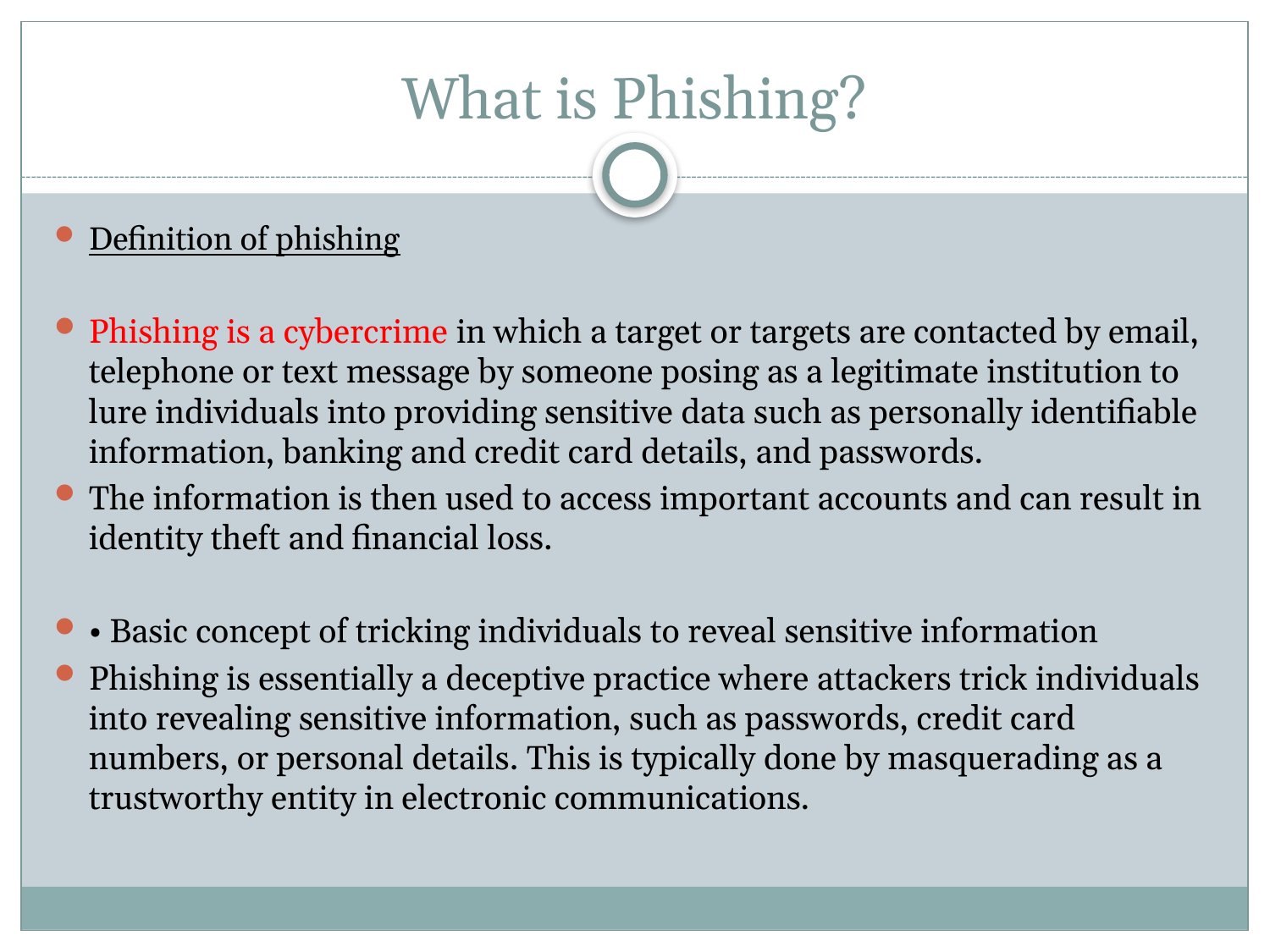

# What is Phishing?
Definition of phishing

Phishing is a cybercrime in which a target or targets are contacted by email, telephone or text message by someone posing as a legitimate institution to lure individuals into providing sensitive data such as personally identifiable information, banking and credit card details, and passwords.
The information is then used to access important accounts and can result in identity theft and financial loss.

• Basic concept of tricking individuals to reveal sensitive information
Phishing is essentially a deceptive practice where attackers trick individuals into revealing sensitive information, such as passwords, credit card numbers, or personal details. This is typically done by masquerading as a trustworthy entity in electronic communications.